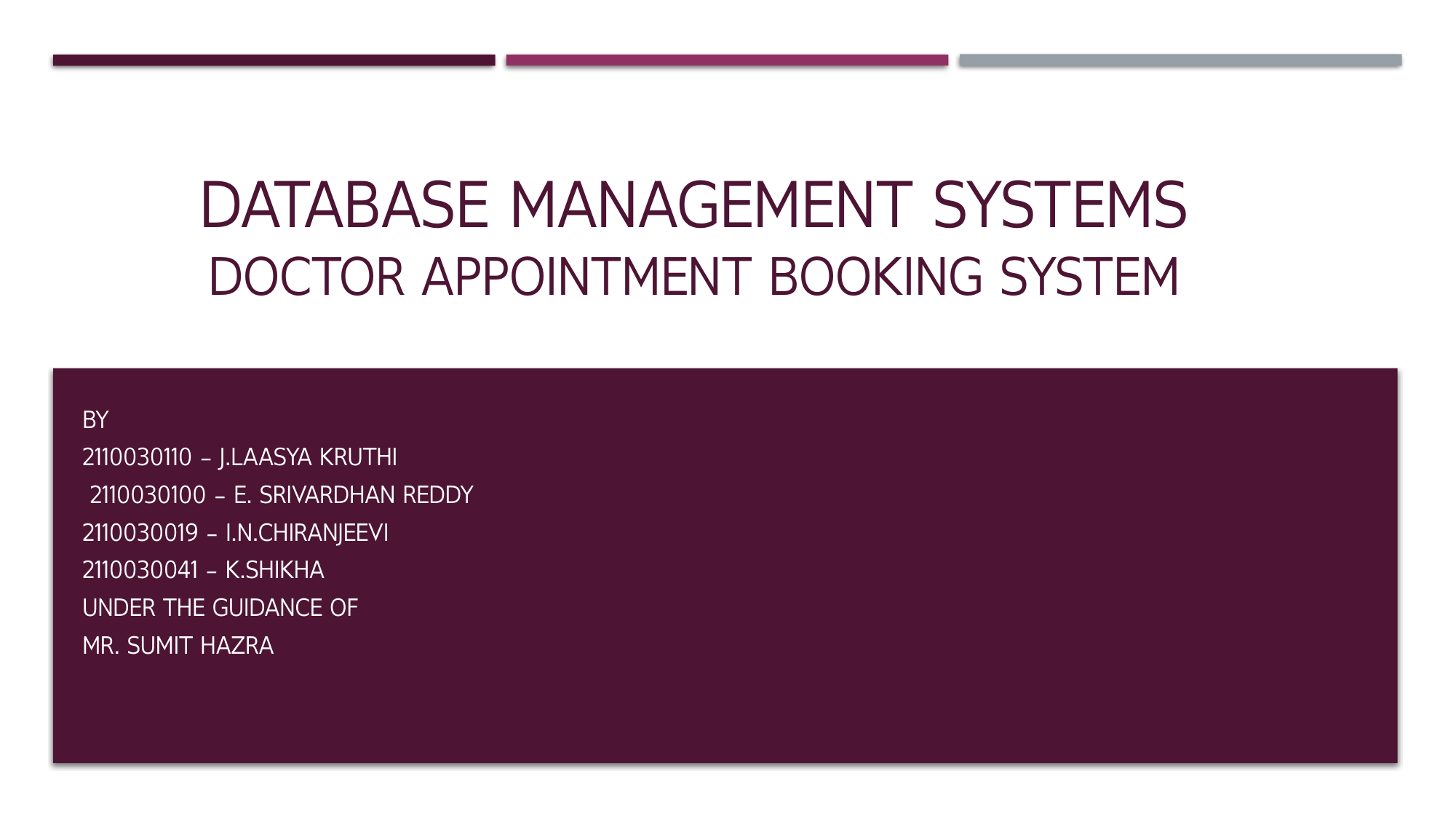

# Database Management Systems Doctor Appointment Booking System
By
2110030110 – J.Laasya Kruthi
 2110030100 – E. Srivardhan Reddy
2110030019 – I.N.Chiranjeevi
2110030041 – K.Shikha
Under the guidance of
Mr. Sumit Hazra